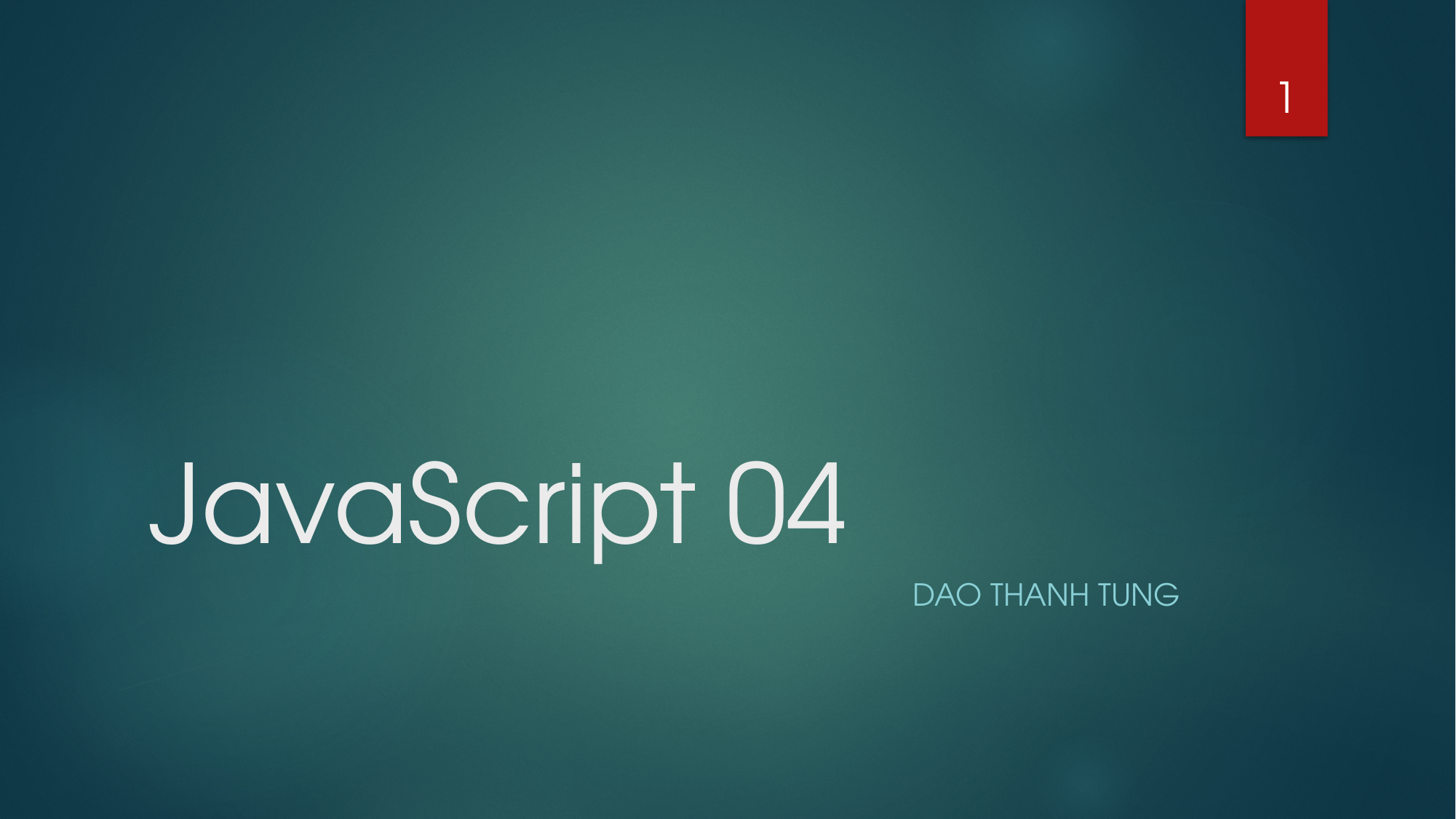

1
# JavaScript 04
Dao Thanh tung